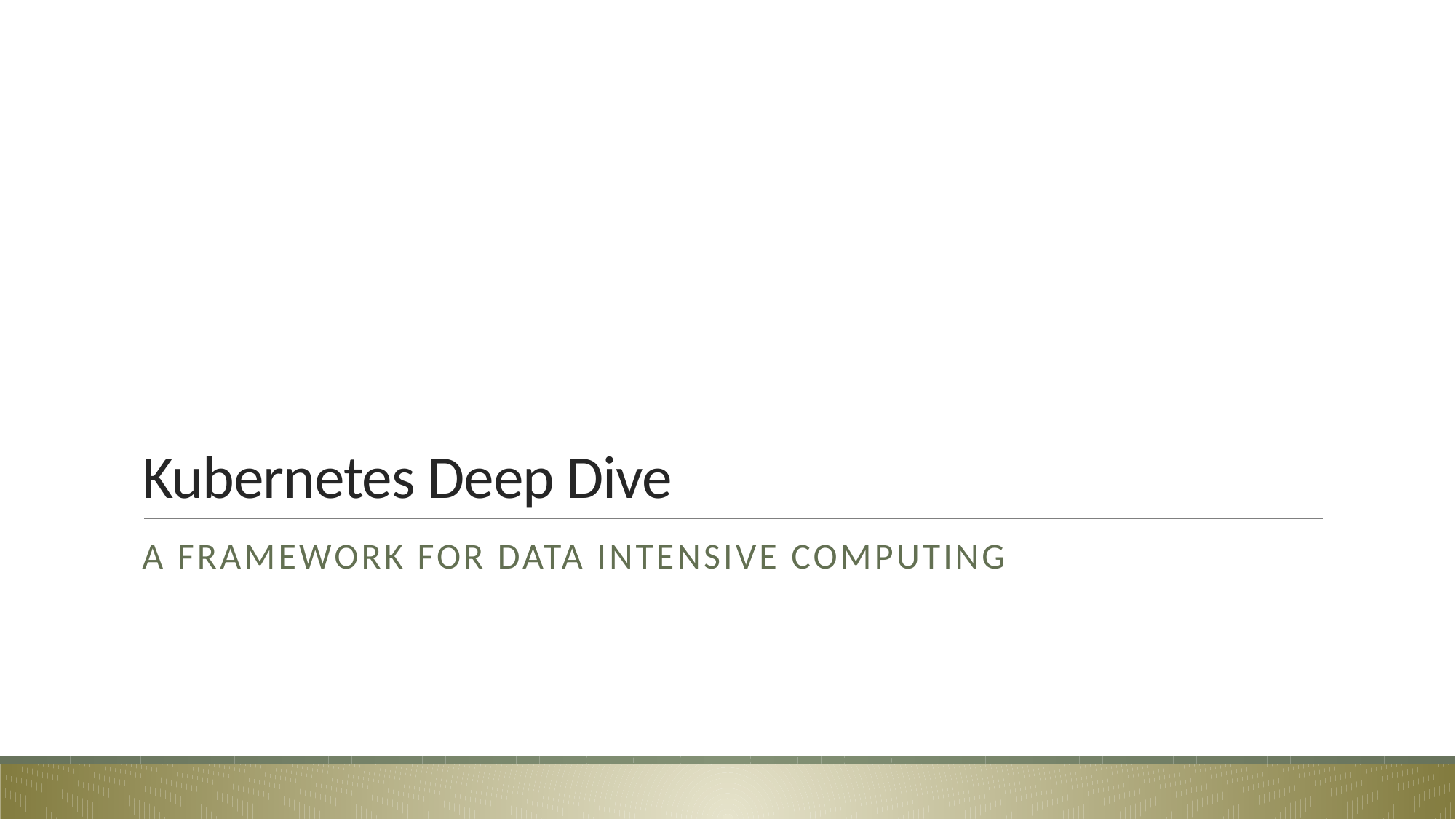

# Kubernetes Deep Dive
A Framework for Data Intensive Computing